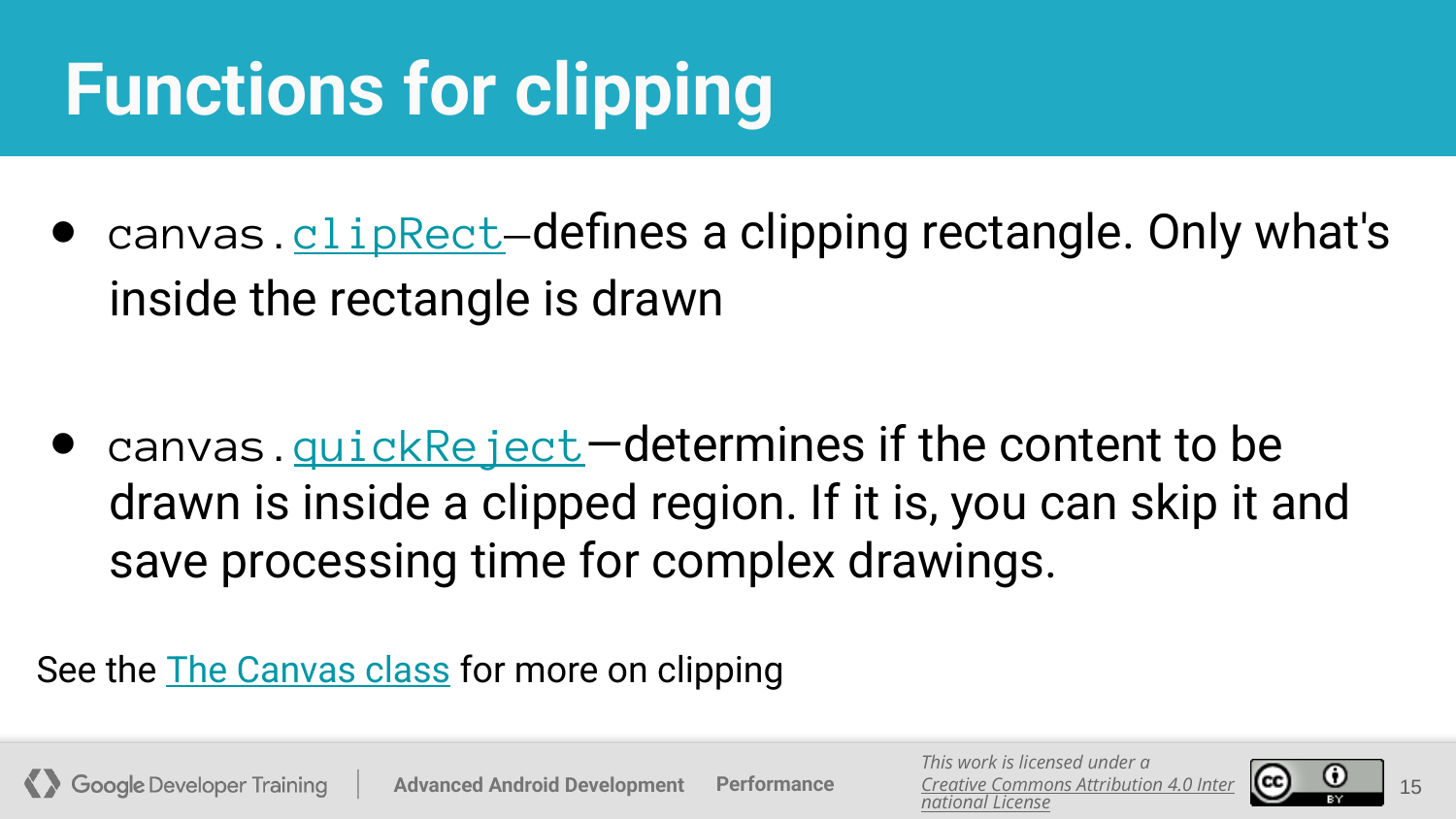

# Functions for clipping
canvas.clipRect—defines a clipping rectangle. Only what's inside the rectangle is drawn

canvas.quickReject—determines if the content to be drawn is inside a clipped region. If it is, you can skip it and save processing time for complex drawings.

See the The Canvas class for more on clipping
15